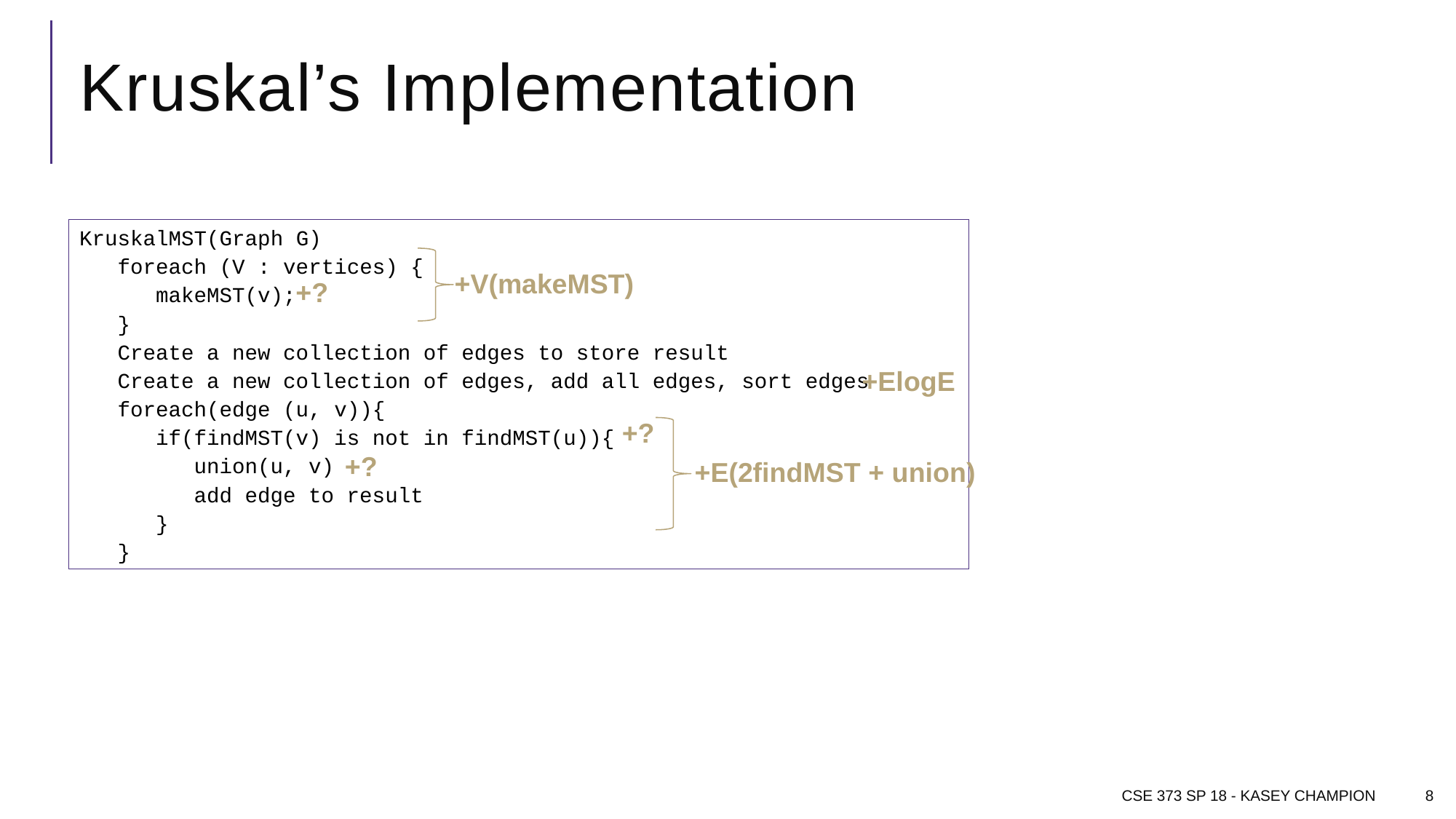

# Kruskal’s Implementation
KruskalMST(Graph G)
   foreach (V : vertices) {
      makeMST(v);
   }
   Create a new collection of edges to store result
   Create a new collection of edges, add all edges, sort edges
   foreach(edge (u, v)){
      if(findMST(v) is not in findMST(u)){
         union(u, v)
         add edge to result
      }
   }

+V(makeMST)
+?
+ElogE
+?

+?
+E(2findMST + union)
CSE 373 SP 18 - Kasey Champion
8